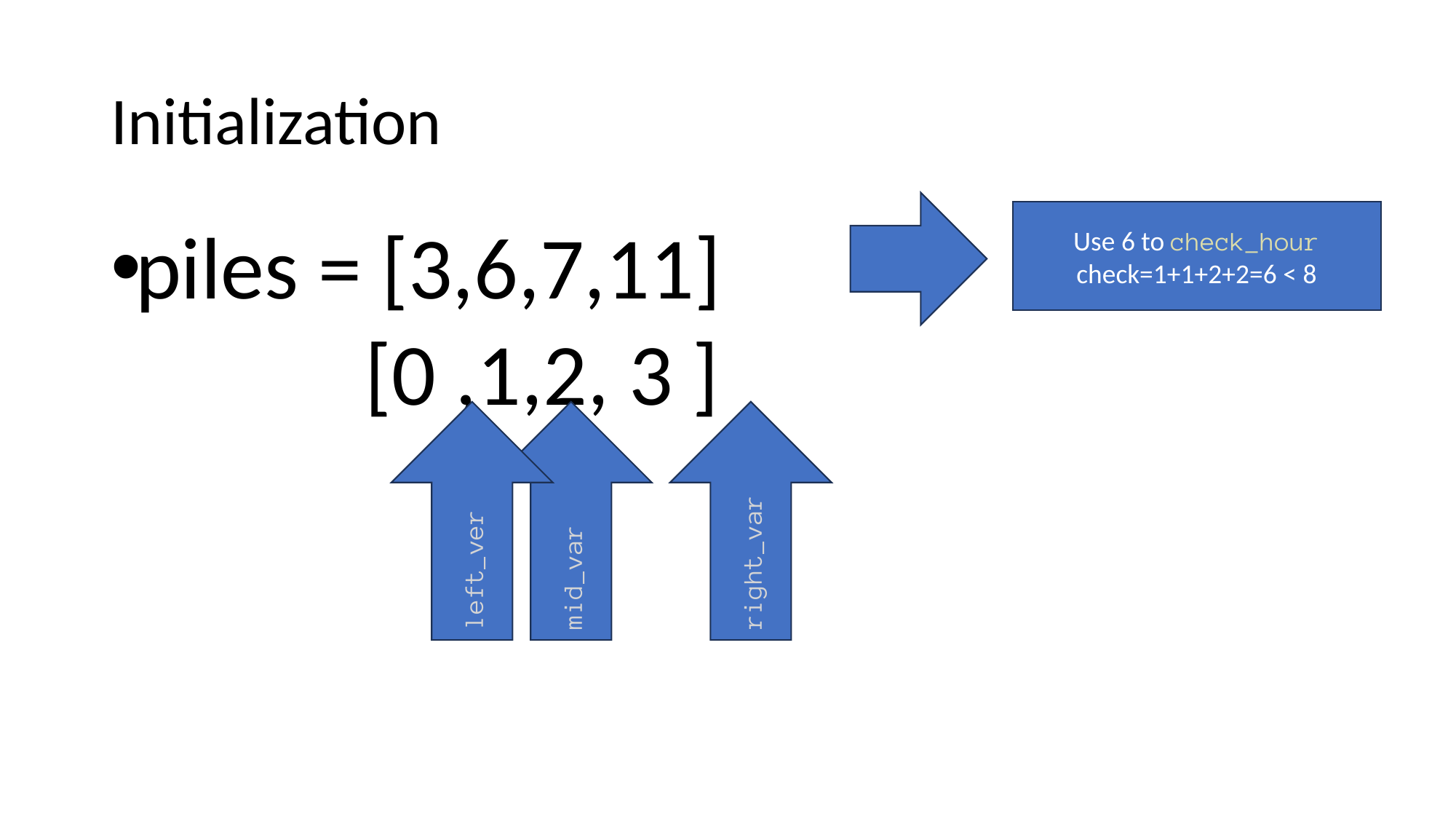

# Initialization

Use 6 to check_hour
check=1+1+2+2=6 < 8
piles = [3,6,7,11]
		    [0 ,1,2, 3 ]
right_var
mid_var
left_ver